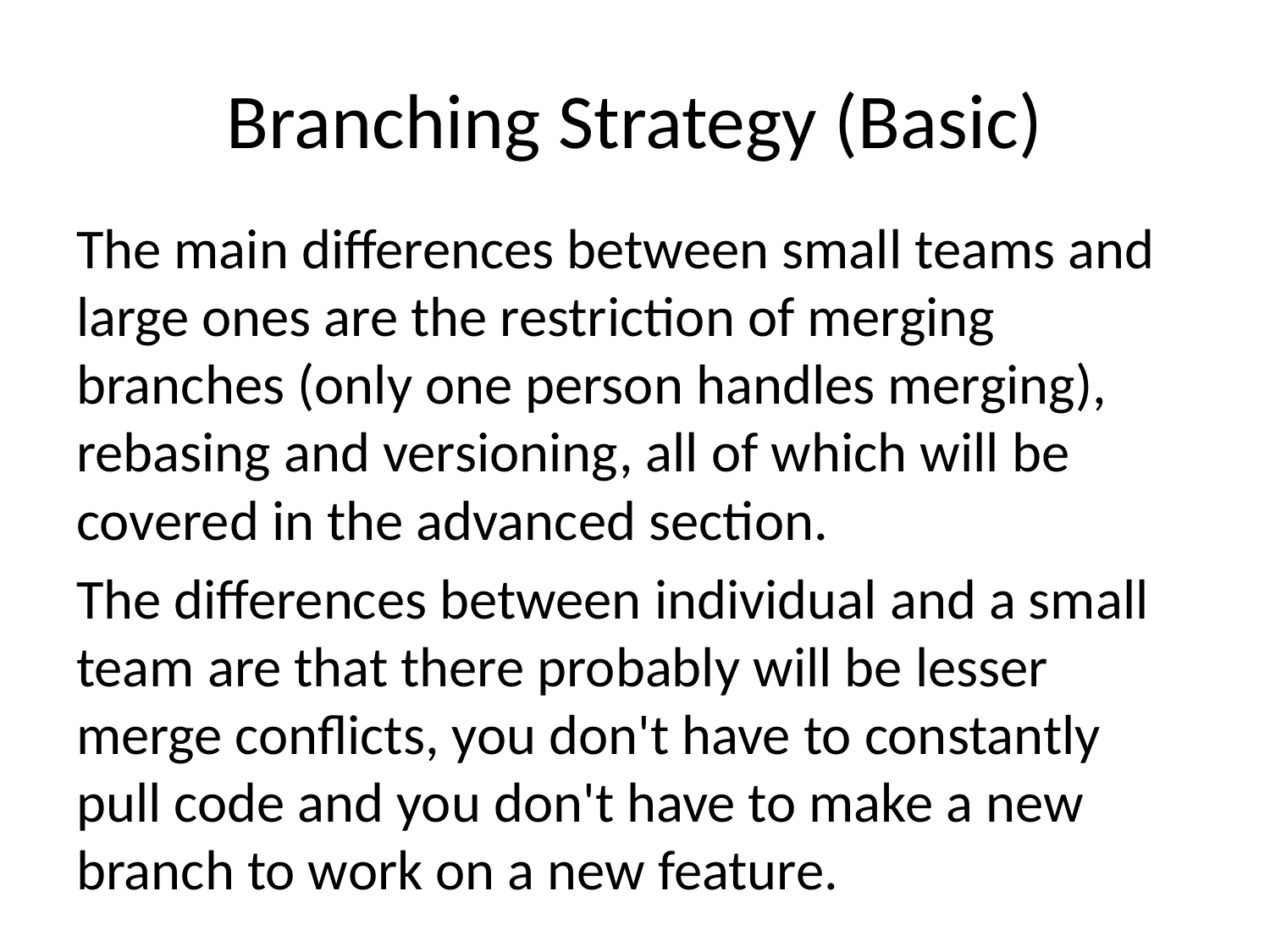

# Branching Strategy (Basic)
The main differences between small teams and large ones are the restriction of merging branches (only one person handles merging), rebasing and versioning, all of which will be covered in the advanced section.
The differences between individual and a small team are that there probably will be lesser merge conflicts, you don't have to constantly pull code and you don't have to make a new branch to work on a new feature.